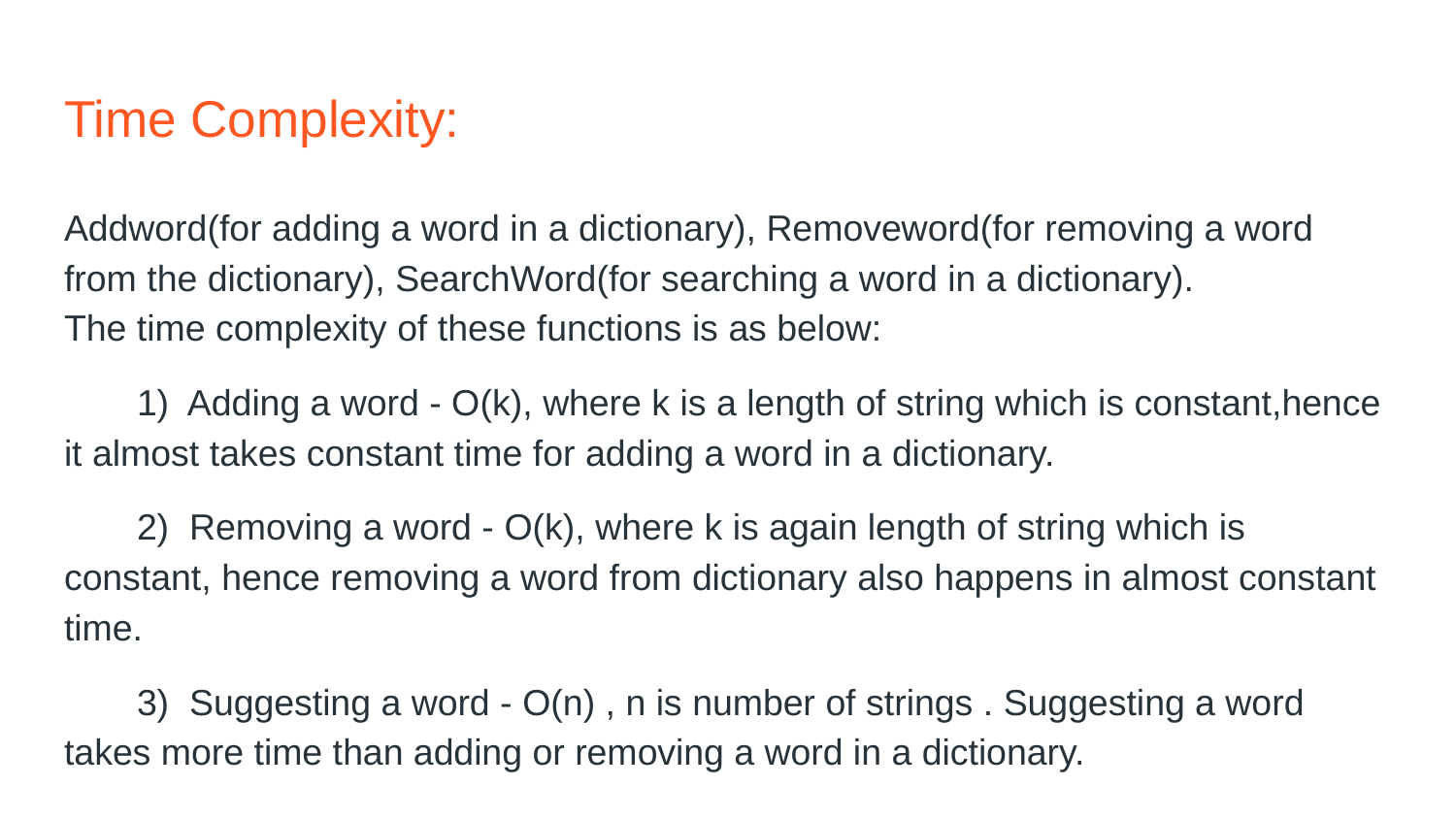

# Time Complexity:
Addword(for adding a word in a dictionary), Removeword(for removing a word from the dictionary), SearchWord(for searching a word in a dictionary).
The time complexity of these functions is as below:
1)  Adding a word - O(k), where k is a length of string which is constant,hence it almost takes constant time for adding a word in a dictionary.
2)  Removing a word - O(k), where k is again length of string which is constant, hence removing a word from dictionary also happens in almost constant time.
3)  Suggesting a word - O(n) , n is number of strings . Suggesting a word takes more time than adding or removing a word in a dictionary.